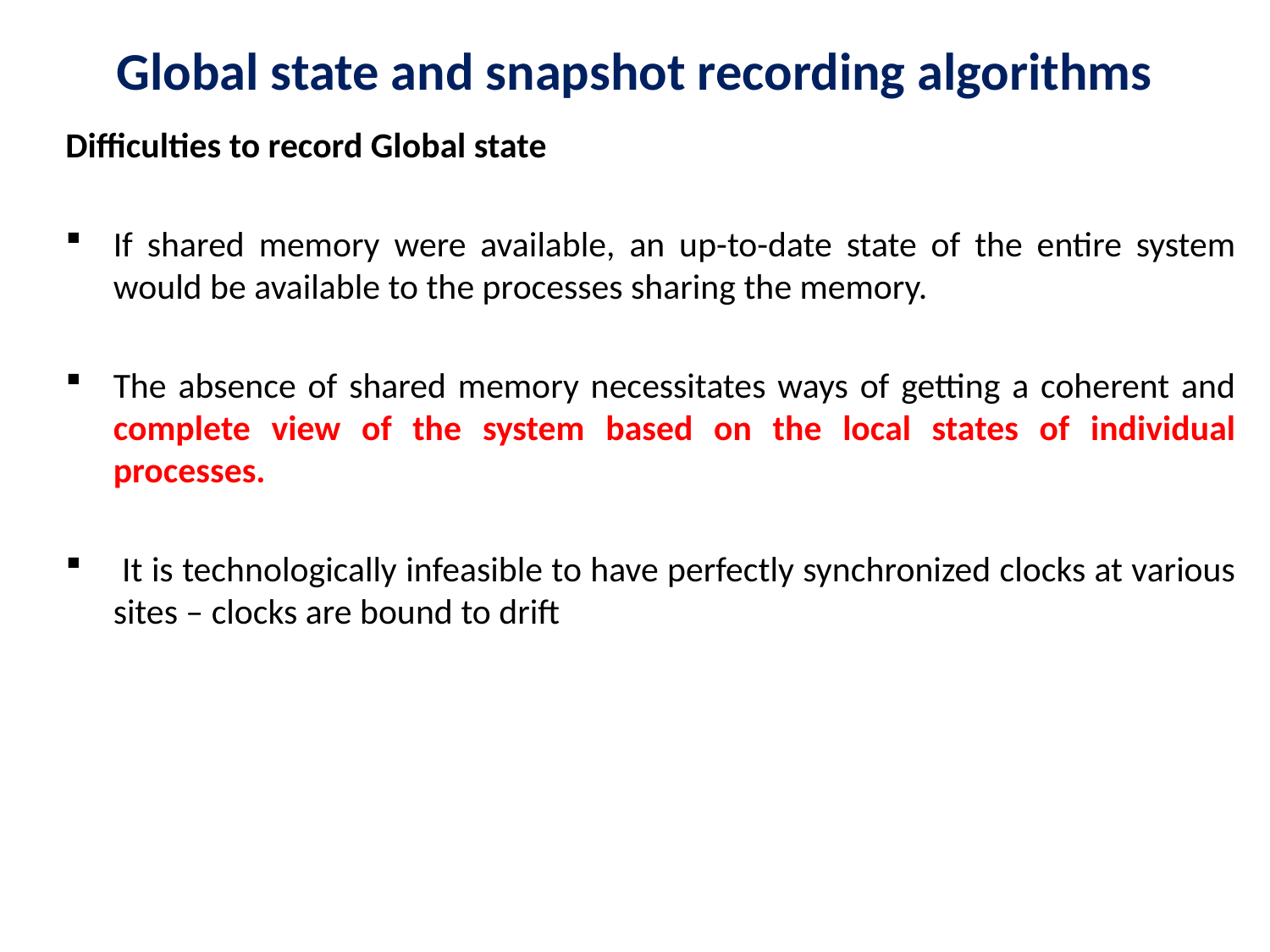

# Global state and snapshot recording algorithms
Difficulties to record Global state

If shared memory were available, an up-to-date state of the entire system would be available to the processes sharing the memory.

The absence of shared memory necessitates ways of getting a coherent and complete view of the system based on the local states of individual processes.

 It is technologically infeasible to have perfectly synchronized clocks at various sites – clocks are bound to drift